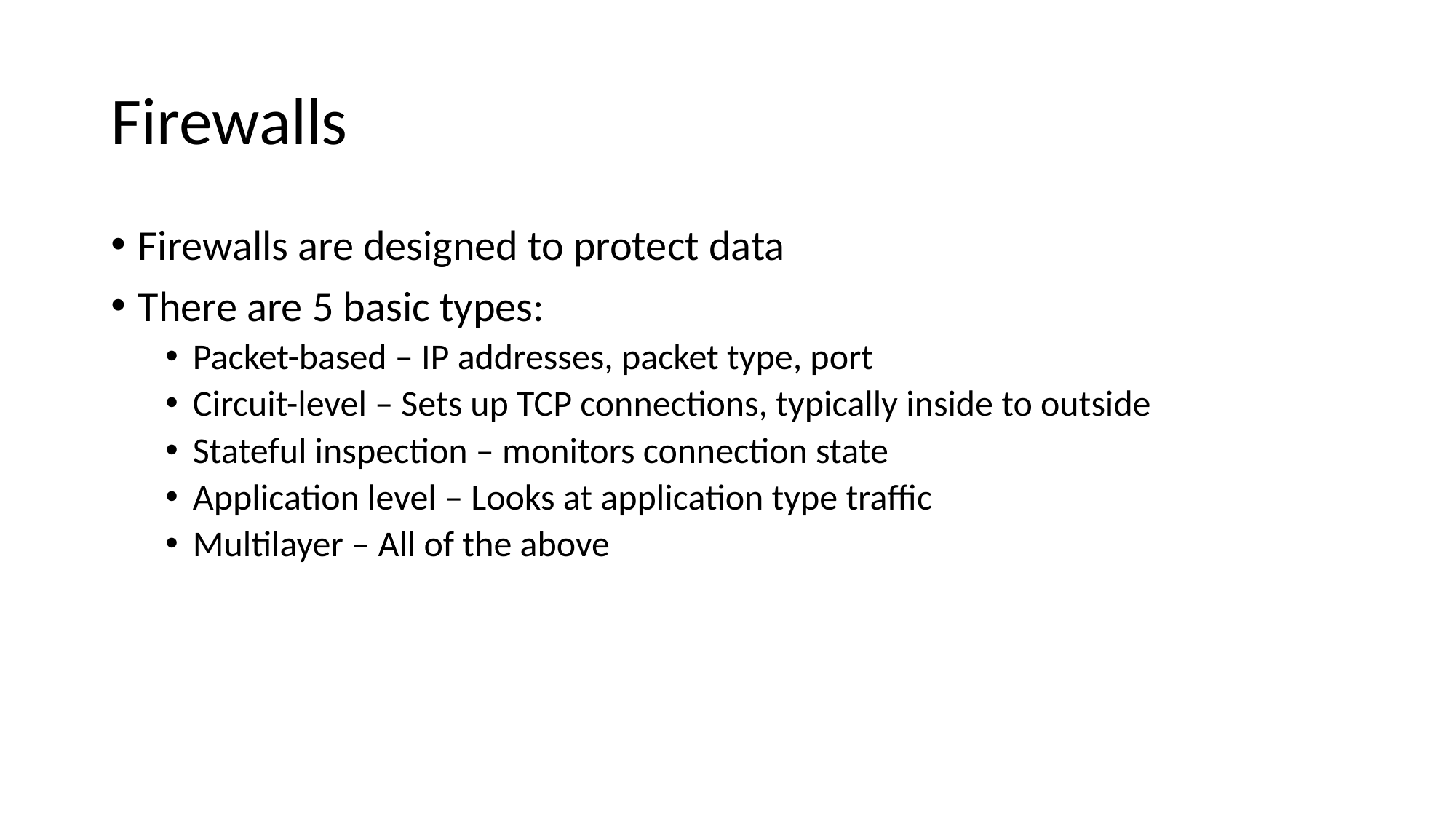

# Firewalls
Firewalls are designed to protect data
There are 5 basic types:
Packet-based – IP addresses, packet type, port
Circuit-level – Sets up TCP connections, typically inside to outside
Stateful inspection – monitors connection state
Application level – Looks at application type traffic
Multilayer – All of the above